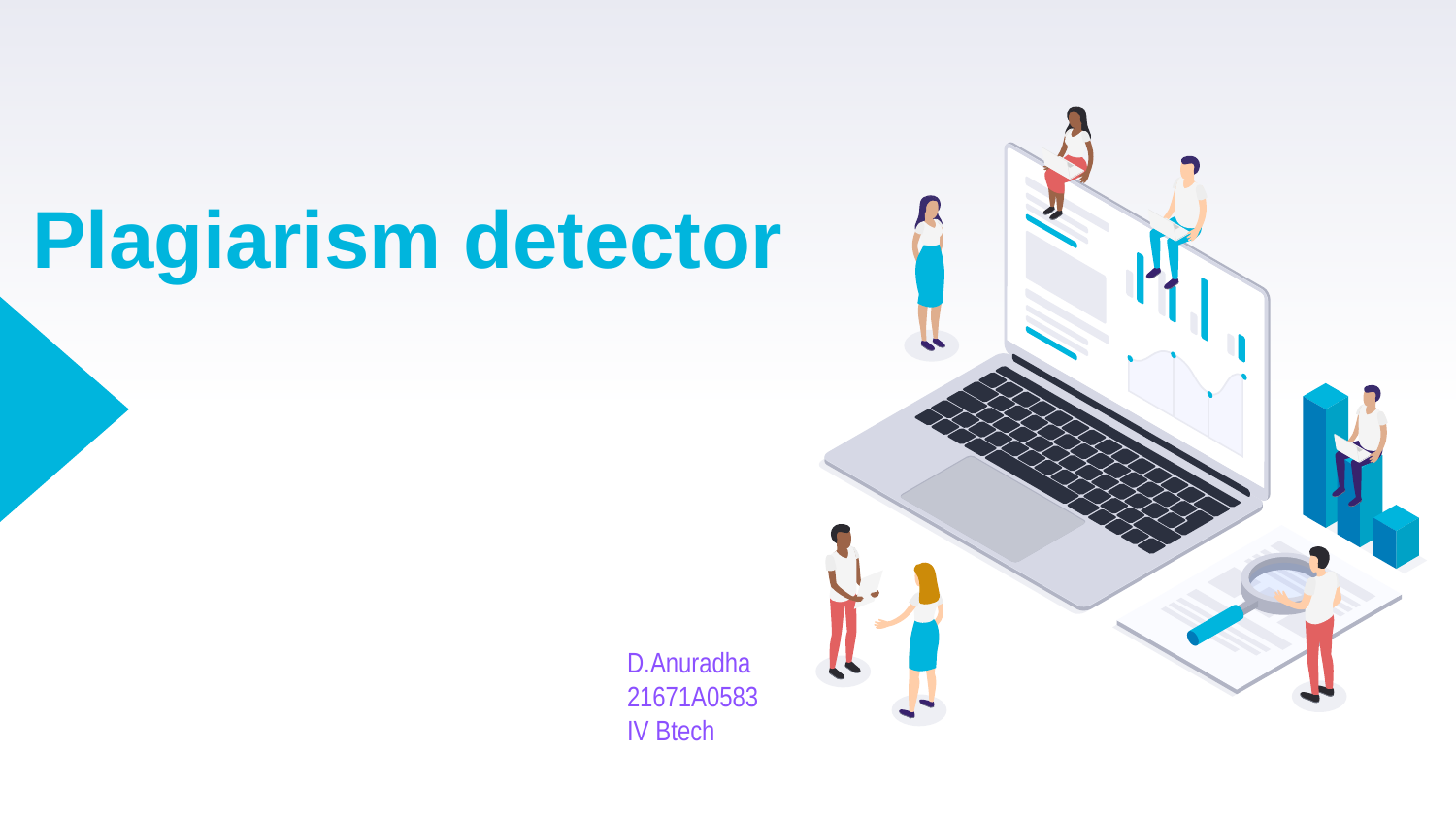

# Plagiarism detector
D.Anuradha
21671A0583
IV Btech